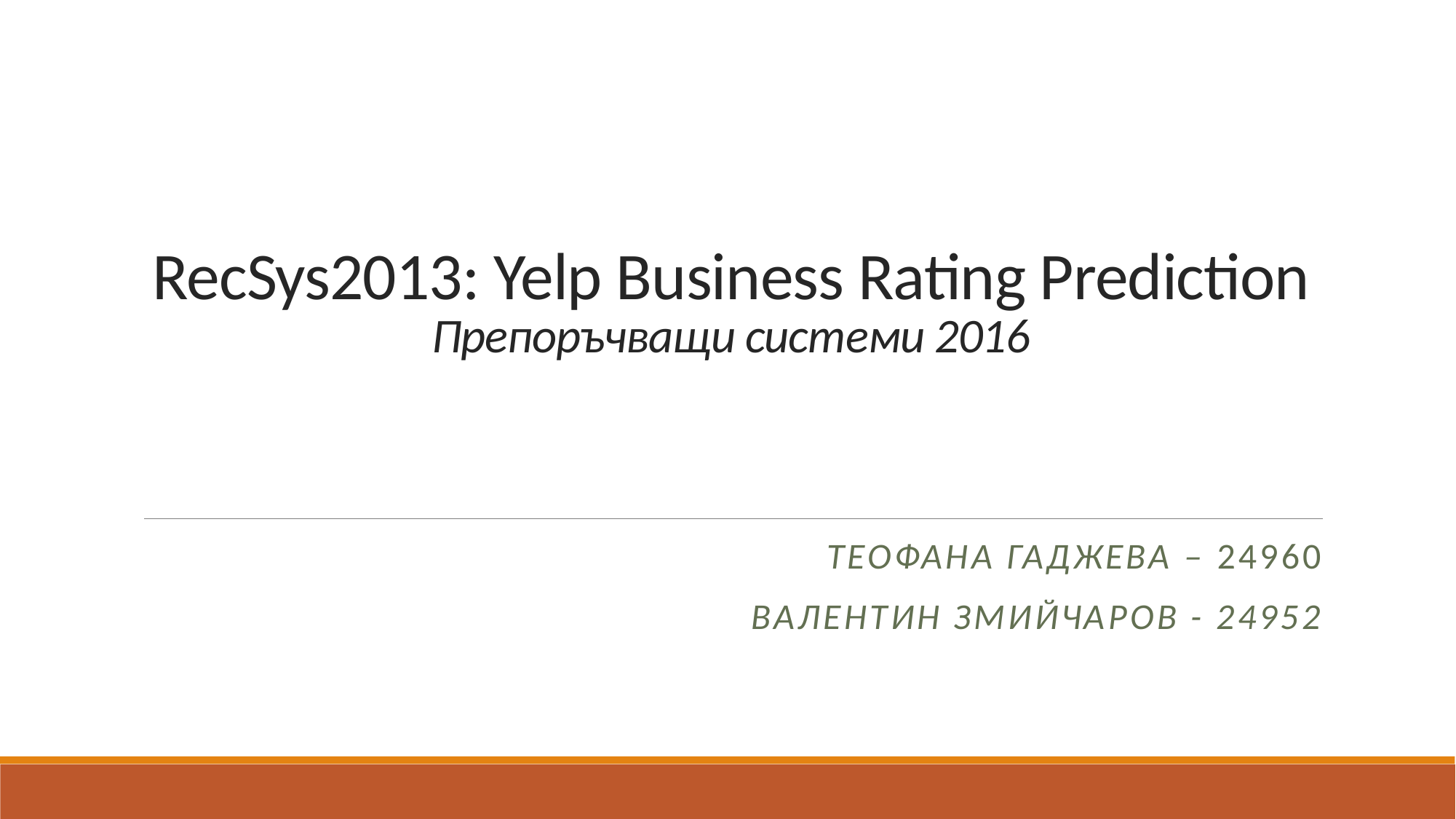

# RecSys2013: Yelp Business Rating Prediction Препоръчващи системи 2016
Теофана Гаджева – 24960
Валентин Змийчаров - 24952